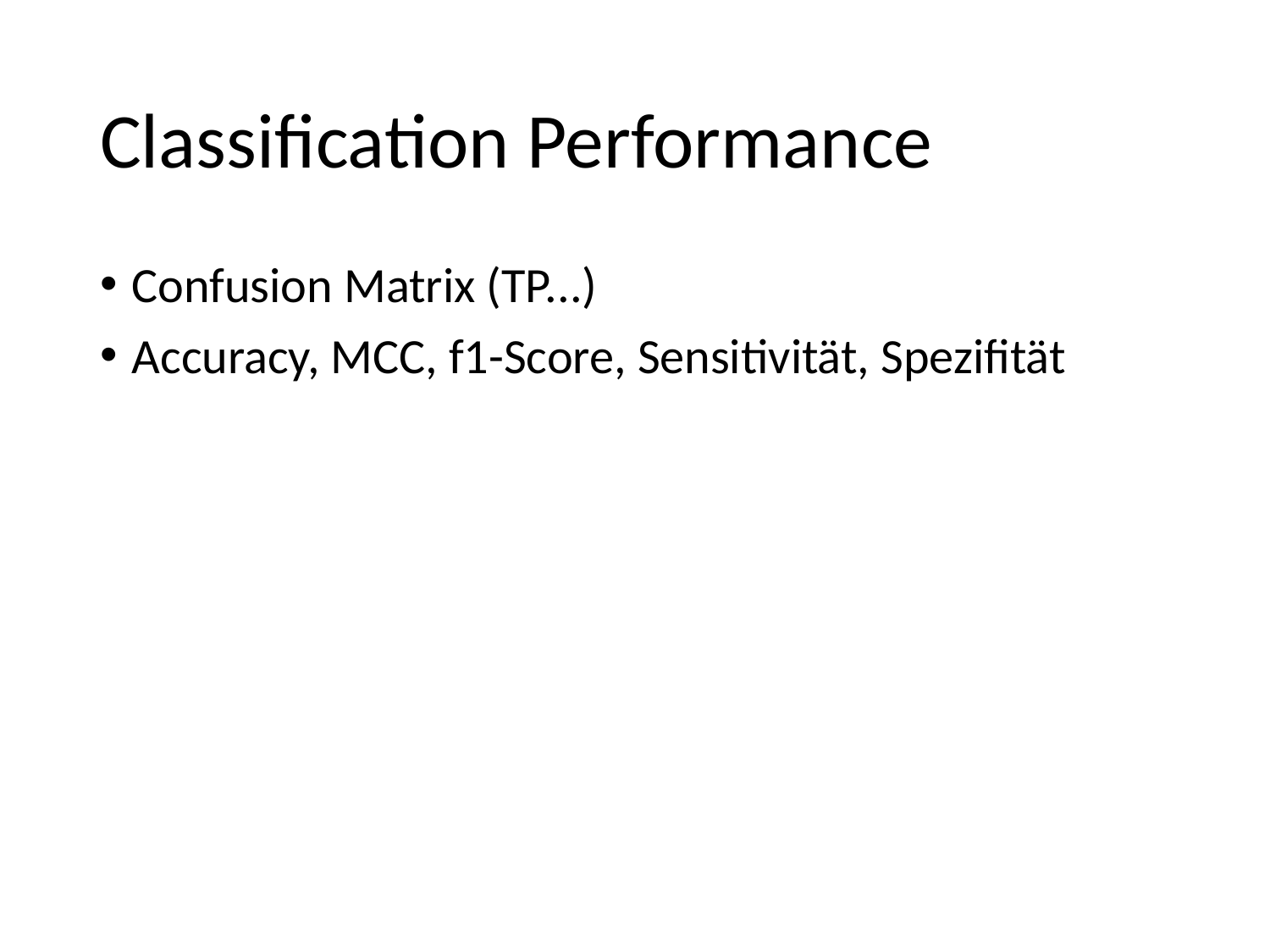

# Classification Performance
Confusion Matrix (TP...)
Accuracy, MCC, f1-Score, Sensitivität, Spezifität